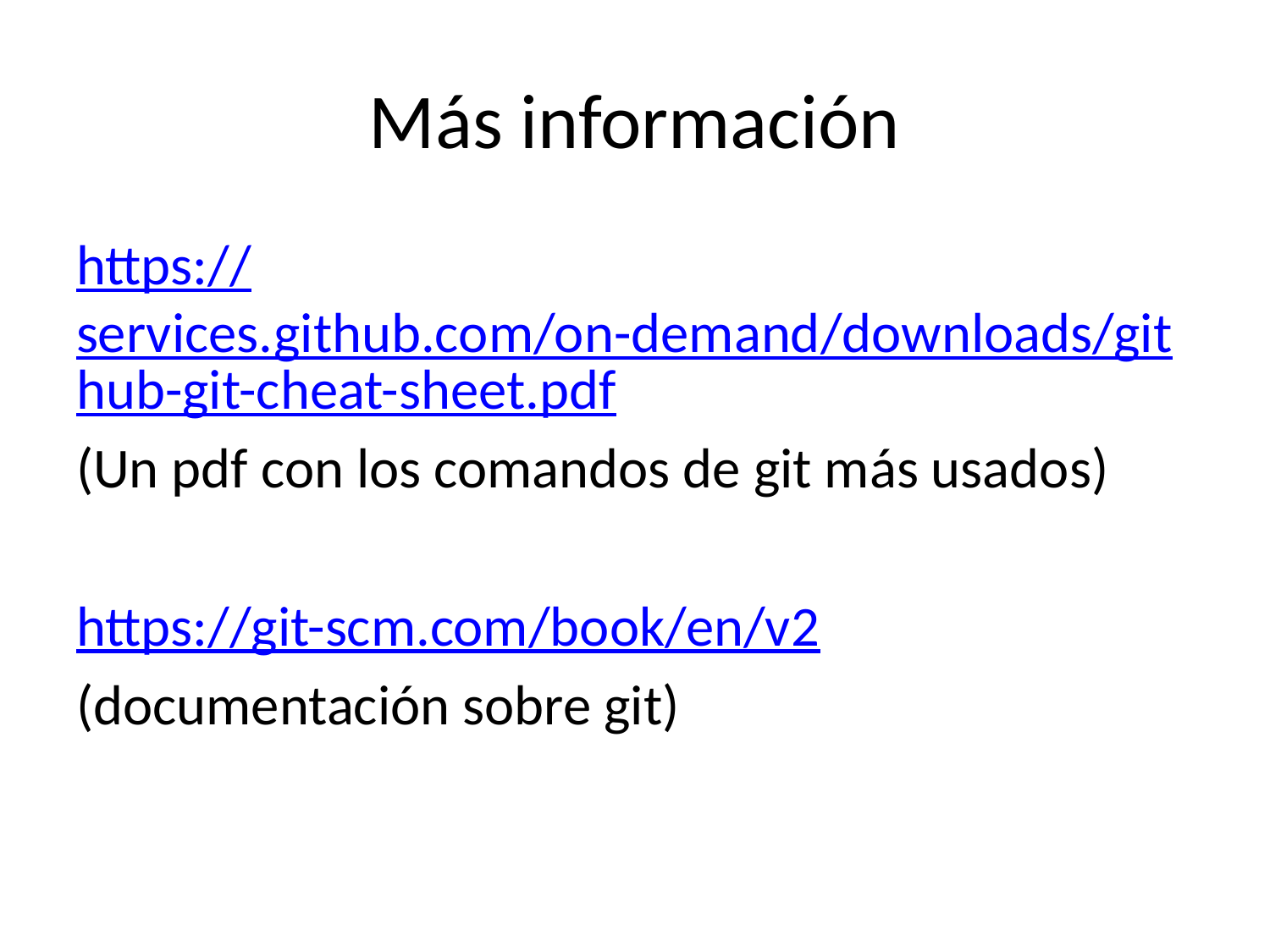

# Más información
https://services.github.com/on-demand/downloads/github-git-cheat-sheet.pdf
(Un pdf con los comandos de git más usados)

https://git-scm.com/book/en/v2
(documentación sobre git)